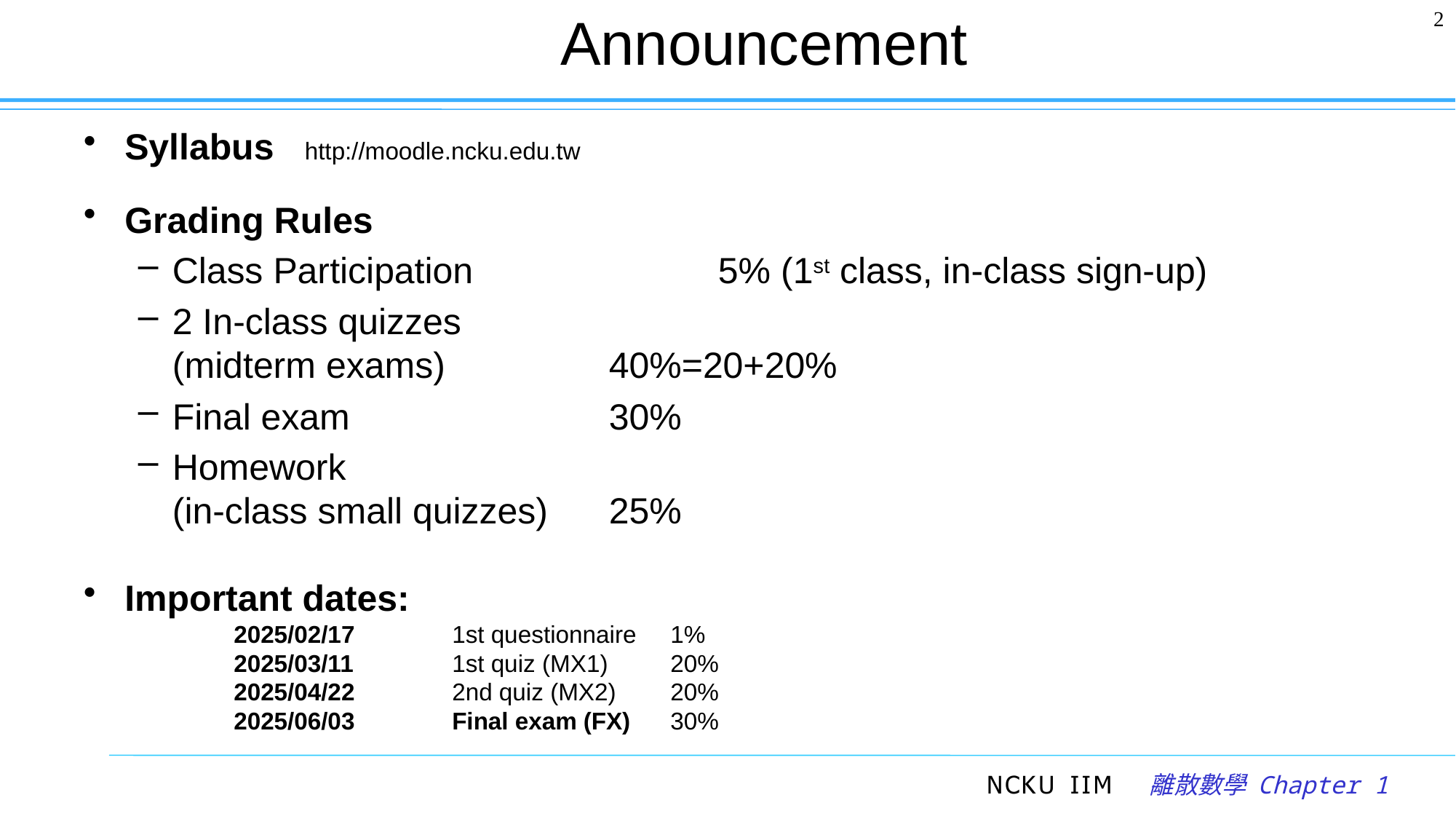

# Announcement
2
Syllabus   http://moodle.ncku.edu.tw

Grading Rules
Class Participation    		5% (1st class, in-class sign-up)
2 In-class quizzes
(midterm exams)   		40%=20+20%
Final exam			30%
Homework
(in-class small quizzes)	25%

Important dates:
	2025/02/17   	1st questionnaire 	1%
	2025/03/11  	1st quiz (MX1)	20%
	2025/04/22  	2nd quiz (MX2)	20%
	2025/06/03  	Final exam (FX)	30%